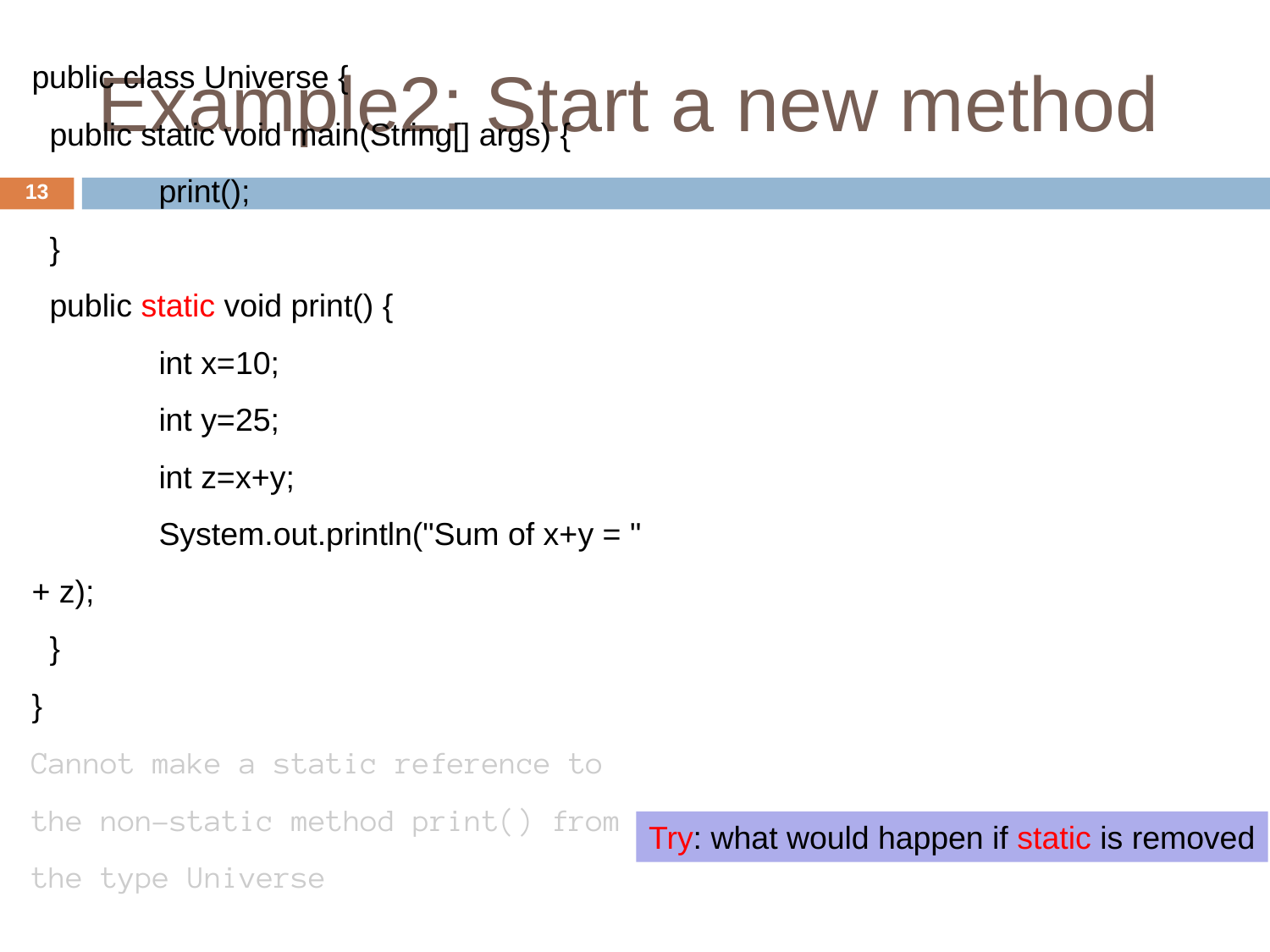

public class Universe {
  public static void main(String[] args) {
	print();
  }
  public static void print() {
	int x=10;
	int y=25;
	int z=x+y;
	System.out.println("Sum of x+y = " + z);
  }
}
Cannot make a static reference to the non-static method print() from the type Universe
Example2: Start a new method
13
Try: what would happen if static is removed